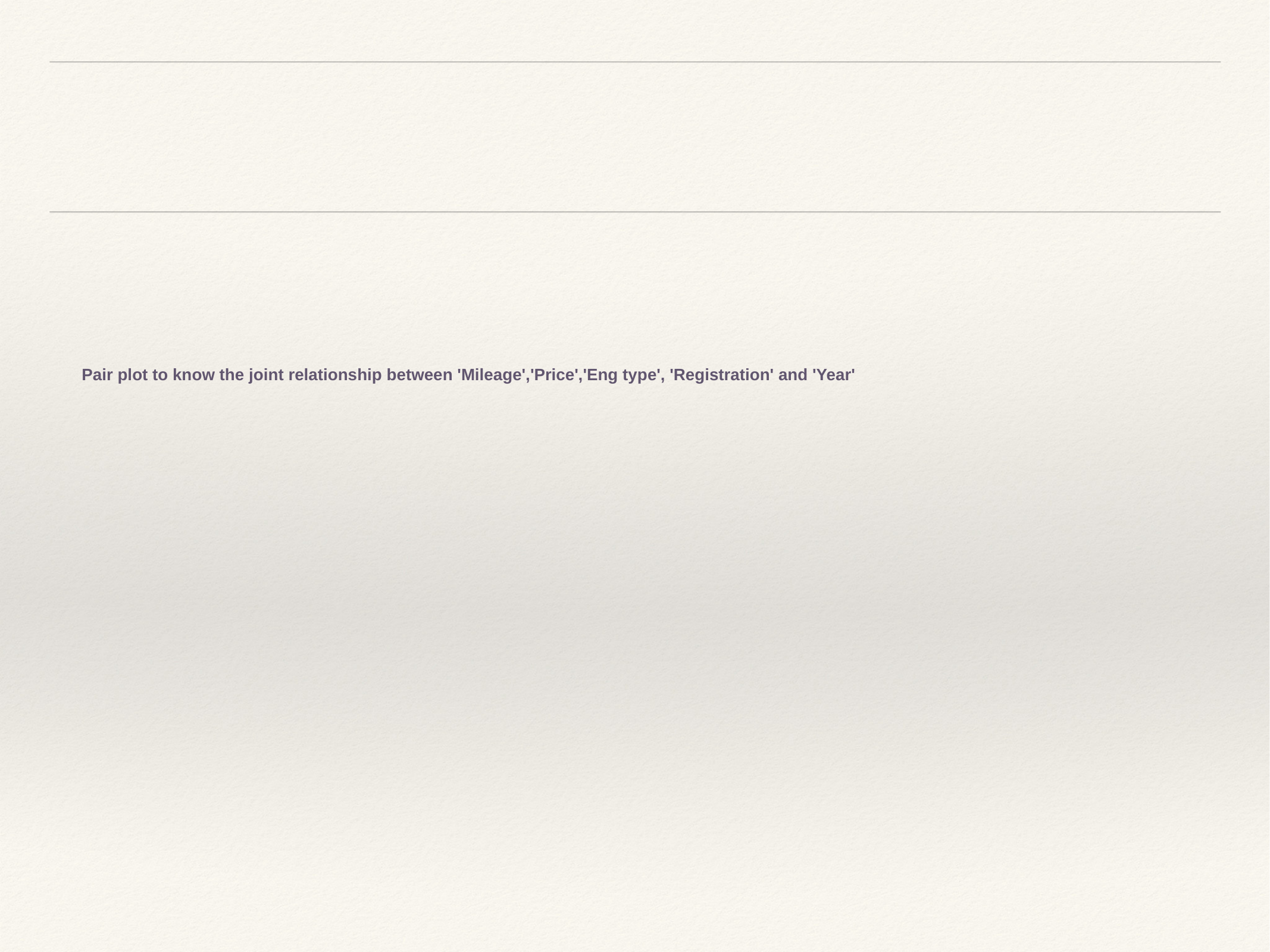

# Pair plot to know the joint relationship between 'Mileage','Price','Eng type', 'Registration' and 'Year'